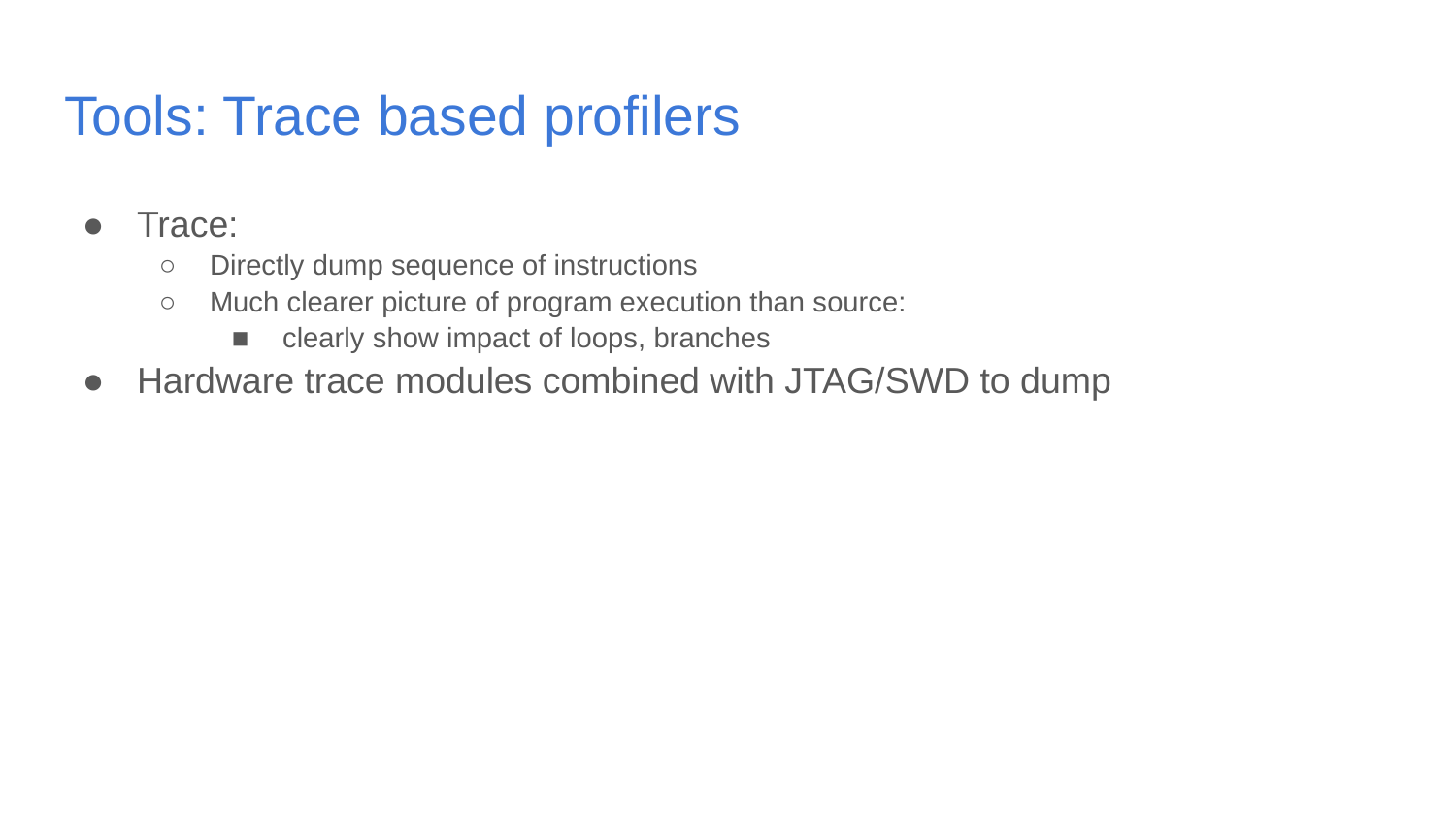

# Tools: Trace based profilers
Trace:
Directly dump sequence of instructions
Much clearer picture of program execution than source:
clearly show impact of loops, branches
Hardware trace modules combined with JTAG/SWD to dump